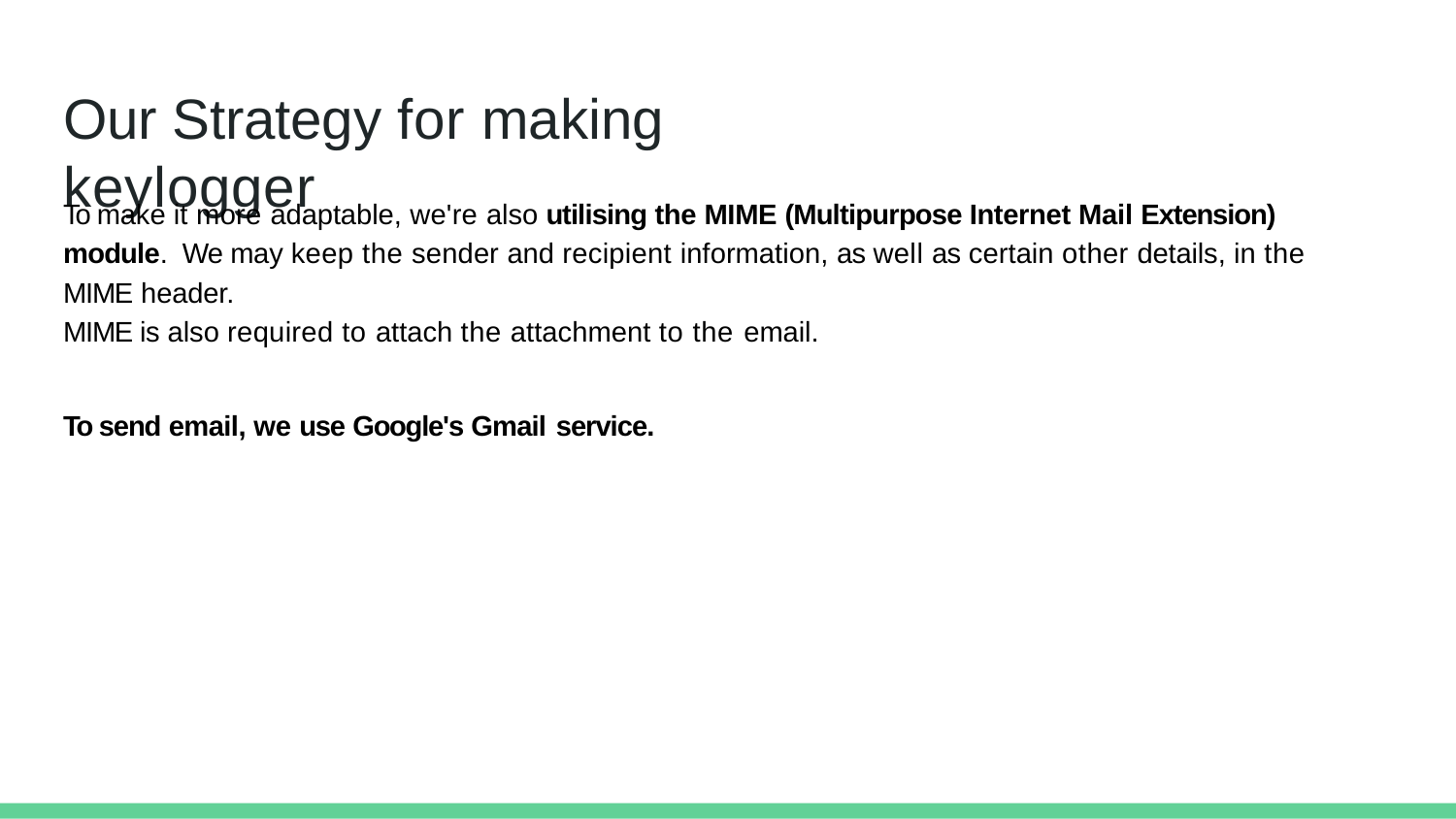

# Our Strategy for making keylogger
To make it more adaptable, we're also utilising the MIME (Multipurpose Internet Mail Extension) module.  We may keep the sender and recipient information, as well as certain other details, in the MIME header.
MIME is also required to attach the attachment to the email.

To send email, we use Google's Gmail service.